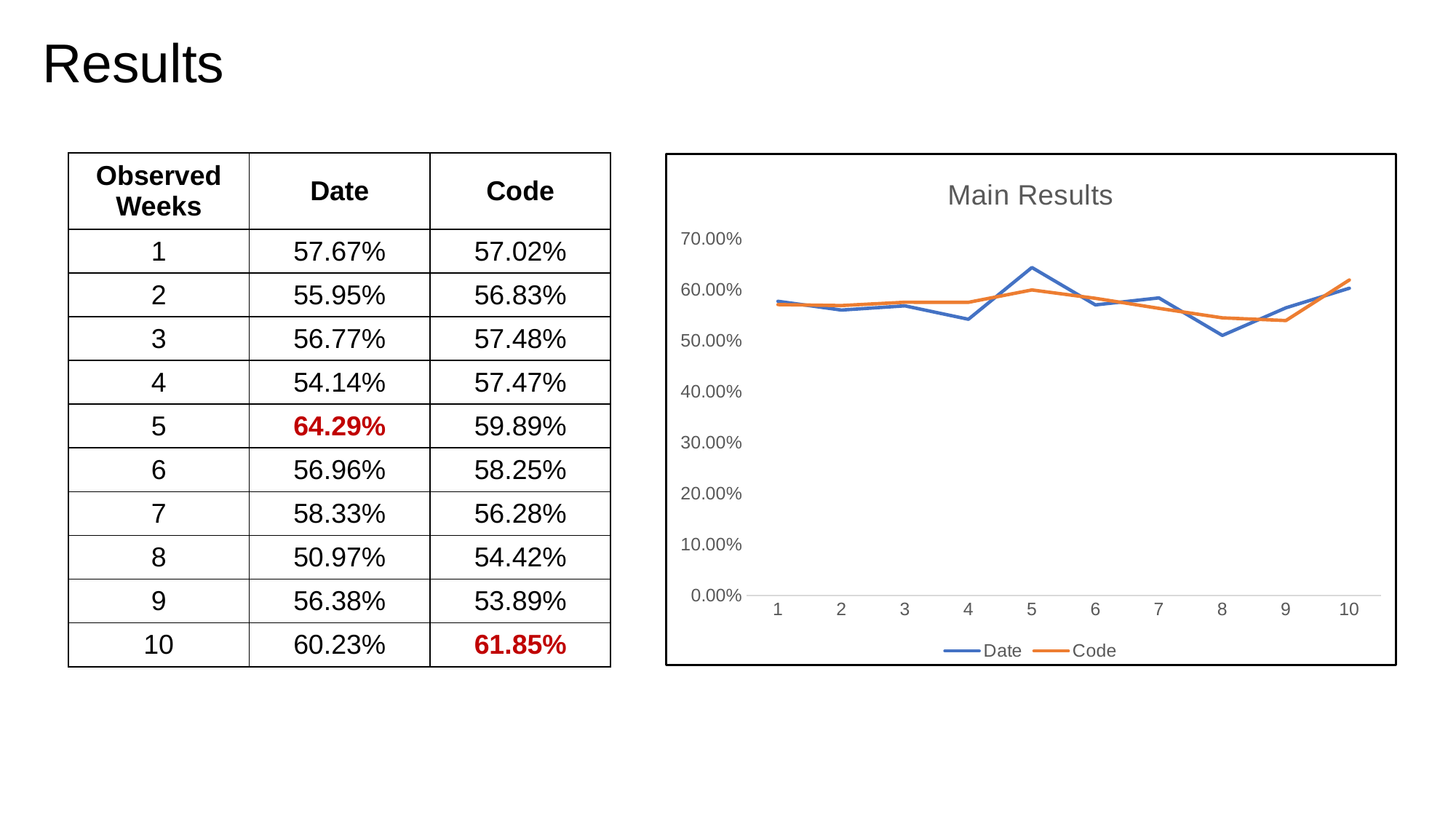

Results
| Observed Weeks | Date | Code |
| --- | --- | --- |
| 1 | 57.67% | 57.02% |
| 2 | 55.95% | 56.83% |
| 3 | 56.77% | 57.48% |
| 4 | 54.14% | 57.47% |
| 5 | 64.29% | 59.89% |
| 6 | 56.96% | 58.25% |
| 7 | 58.33% | 56.28% |
| 8 | 50.97% | 54.42% |
| 9 | 56.38% | 53.89% |
| 10 | 60.23% | 61.85% |

### Chart: Main Results

| Category | Date | Code |
|---|---|---|
| 1 | 0.5767 | 0.5702 |
| 2 | 0.5595 | 0.5683 |
| 3 | 0.5677 | 0.5748 |
| 4 | 0.5414 | 0.5747 |
| 5 | 0.6429 | 0.5989 |
| 6 | 0.5696 | 0.5825 |
| 7 | 0.5833 | 0.5628 |
| 8 | 0.5097 | 0.5442 |
| 9 | 0.5638 | 0.5389 |
| 10 | 0.6023 | 0.6185 |